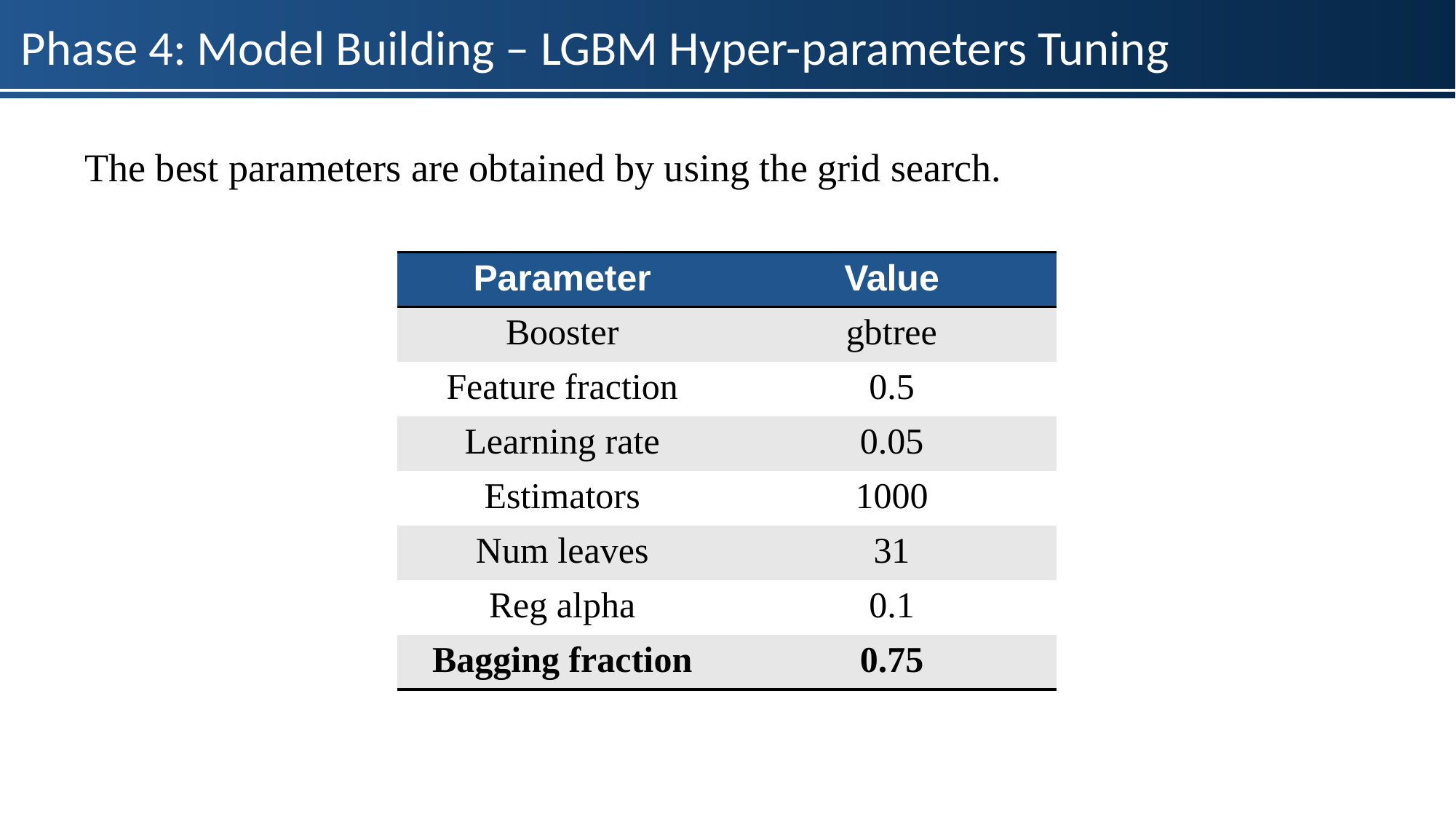

Phase 4: Model Building – LGBM Hyper-parameters Tuning
The best parameters are obtained by using the grid search.
| Parameter | Value |
| --- | --- |
| Booster | gbtree |
| Feature fraction | 0.5 |
| Learning rate | 0.05 |
| Estimators | 1000 |
| Num leaves | 31 |
| Reg alpha | 0.1 |
| Bagging fraction | 0.75 |